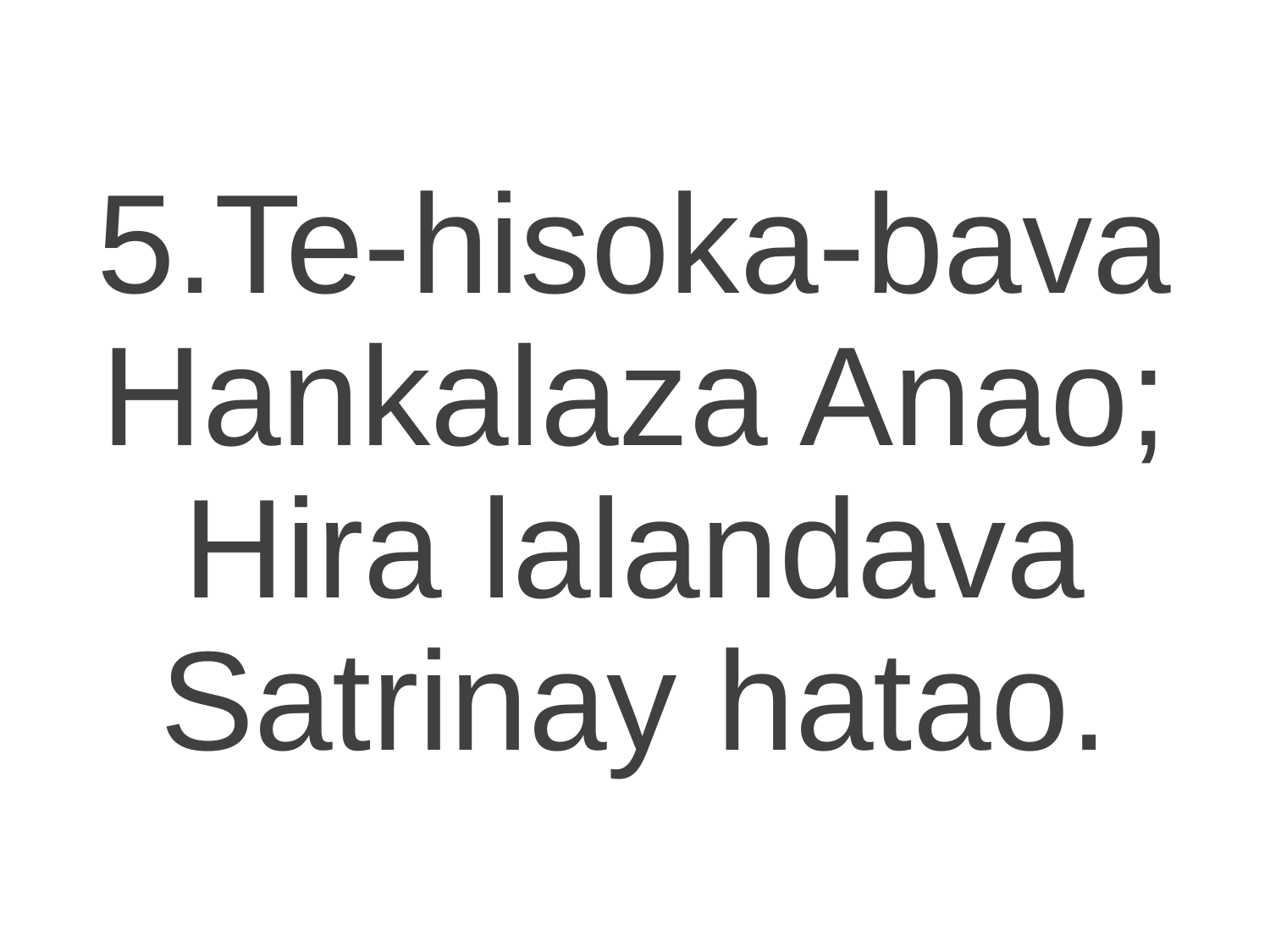

5.Te-hisoka-bava
Hankalaza Anao;
Hira lalandava
Satrinay hatao.